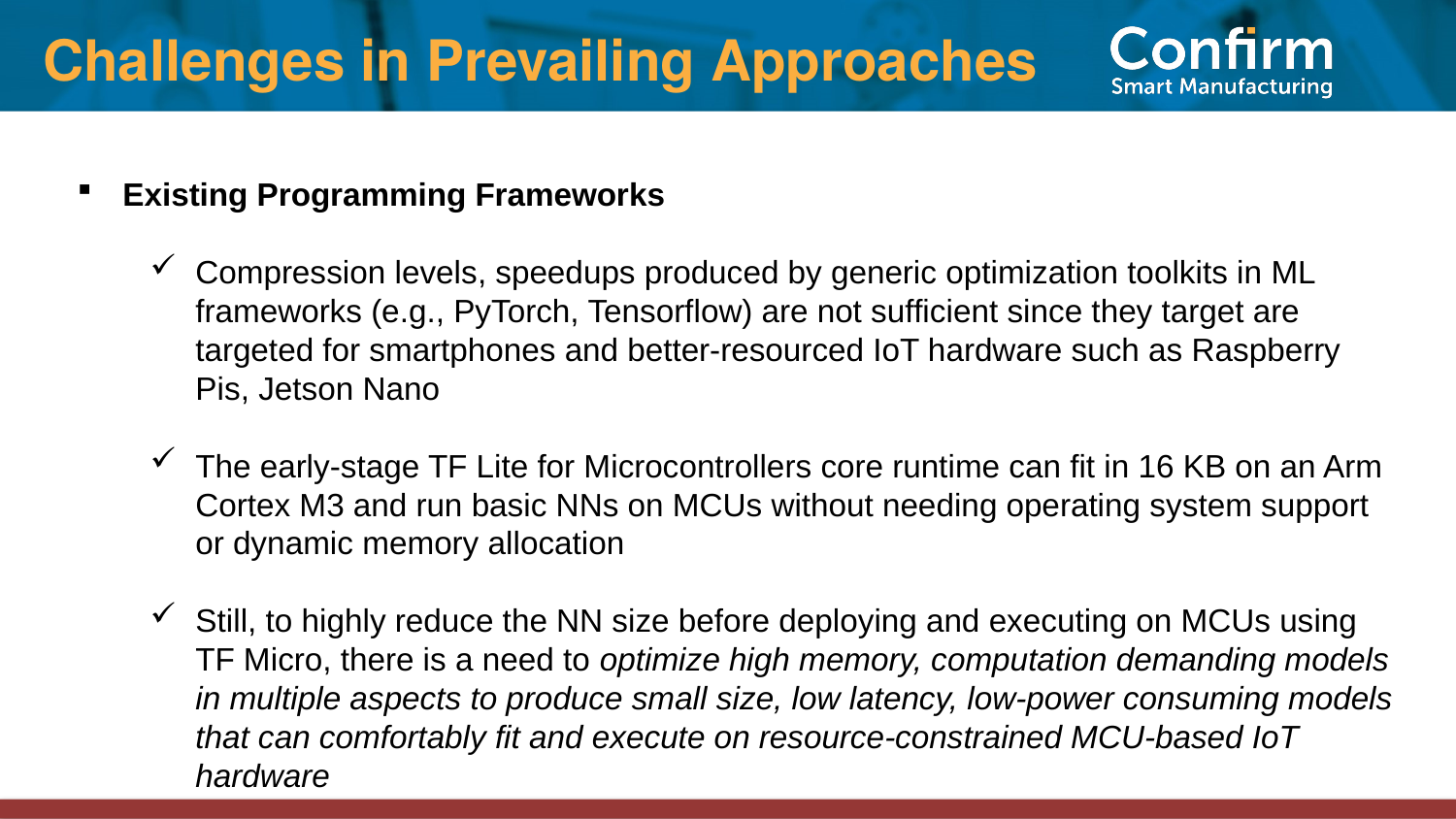

Challenges in Prevailing Approaches
Existing Programming Frameworks

Compression levels, speedups produced by generic optimization toolkits in ML frameworks (e.g., PyTorch, Tensorflow) are not sufficient since they target are targeted for smartphones and better-resourced IoT hardware such as Raspberry Pis, Jetson Nano

The early-stage TF Lite for Microcontrollers core runtime can fit in 16 KB on an Arm Cortex M3 and run basic NNs on MCUs without needing operating system support or dynamic memory allocation

Still, to highly reduce the NN size before deploying and executing on MCUs using TF Micro, there is a need to optimize high memory, computation demanding models in multiple aspects to produce small size, low latency, low-power consuming models that can comfortably fit and execute on resource-constrained MCU-based IoT hardware